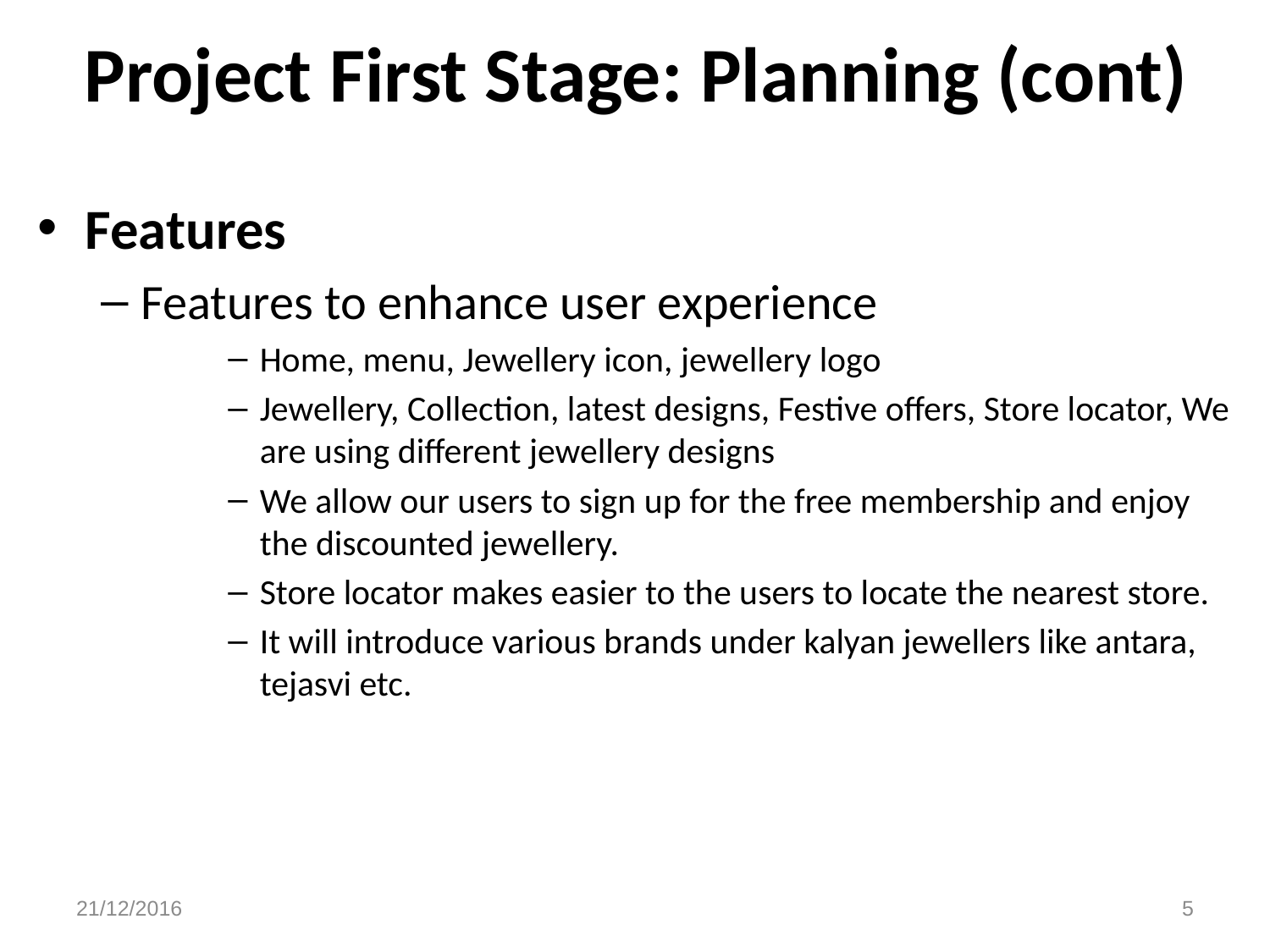

# Project First Stage: Planning (cont)
Features
Features to enhance user experience
Home, menu, Jewellery icon, jewellery logo
Jewellery, Collection, latest designs, Festive offers, Store locator, We are using different jewellery designs
We allow our users to sign up for the free membership and enjoy the discounted jewellery.
Store locator makes easier to the users to locate the nearest store.
It will introduce various brands under kalyan jewellers like antara, tejasvi etc.

21/12/2016
5